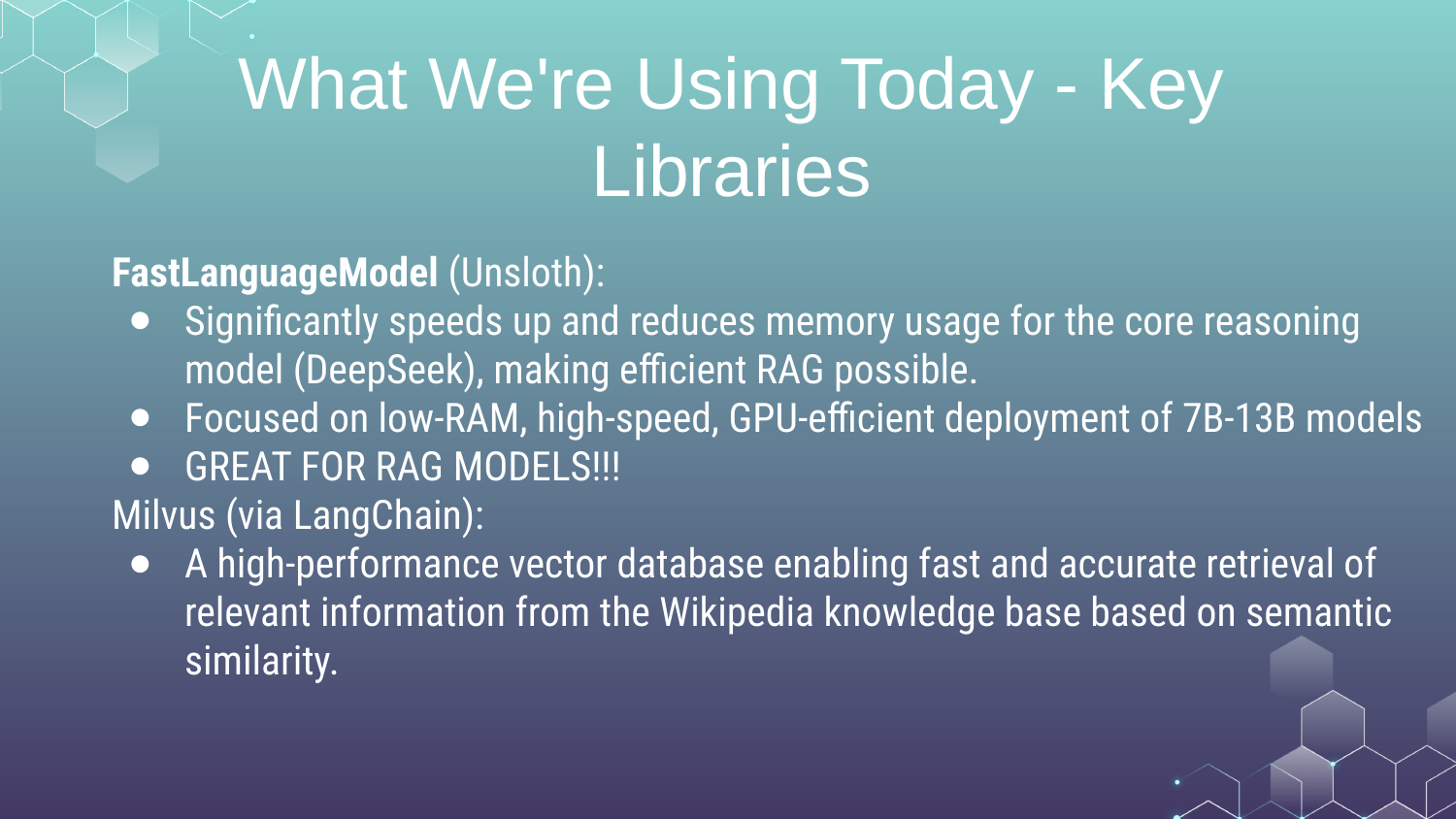

# What We're Using Today - Key Libraries
FastLanguageModel (Unsloth):
Significantly speeds up and reduces memory usage for the core reasoning model (DeepSeek), making efficient RAG possible.
Focused on low-RAM, high-speed, GPU-efficient deployment of 7B-13B models
GREAT FOR RAG MODELS!!!
Milvus (via LangChain):
A high-performance vector database enabling fast and accurate retrieval of relevant information from the Wikipedia knowledge base based on semantic similarity.